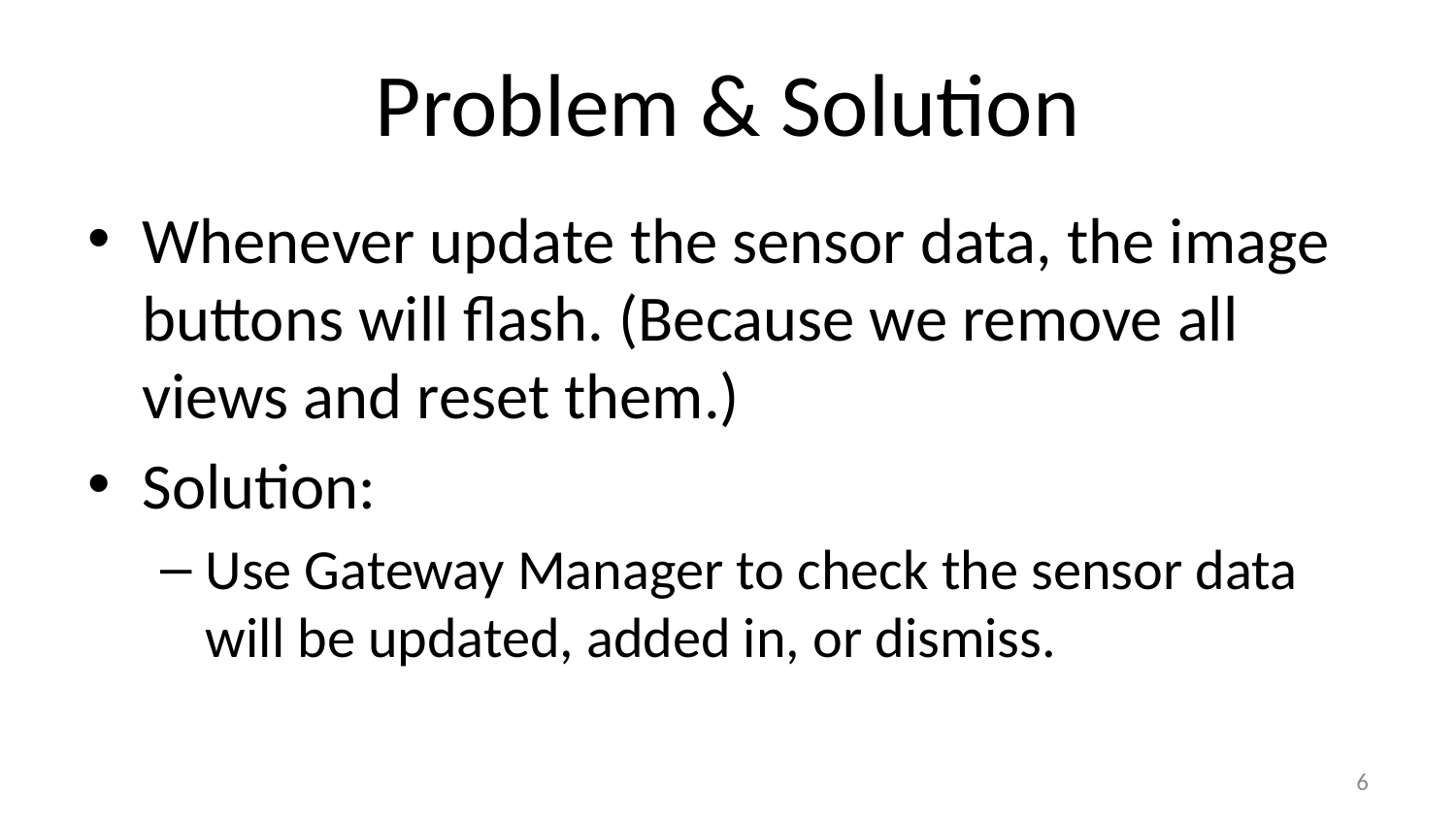

# Problem & Solution
Whenever update the sensor data, the image buttons will flash. (Because we remove all views and reset them.)
Solution:
Use Gateway Manager to check the sensor data will be updated, added in, or dismiss.

6